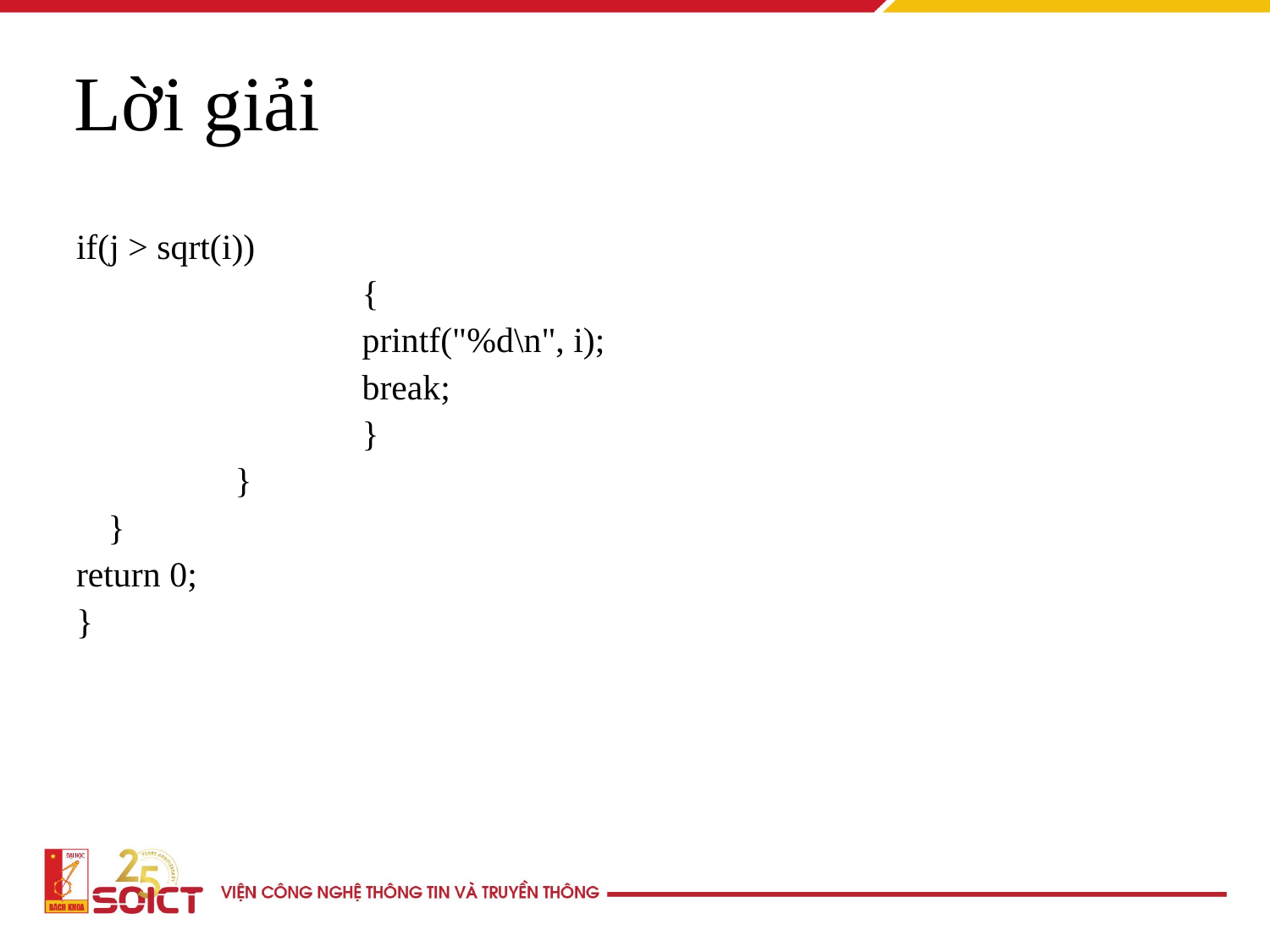

Lời giải
if(j > sqrt(i))
			{
			printf("%d\n", i);
			break;
			}
		}
	}
return 0;
}